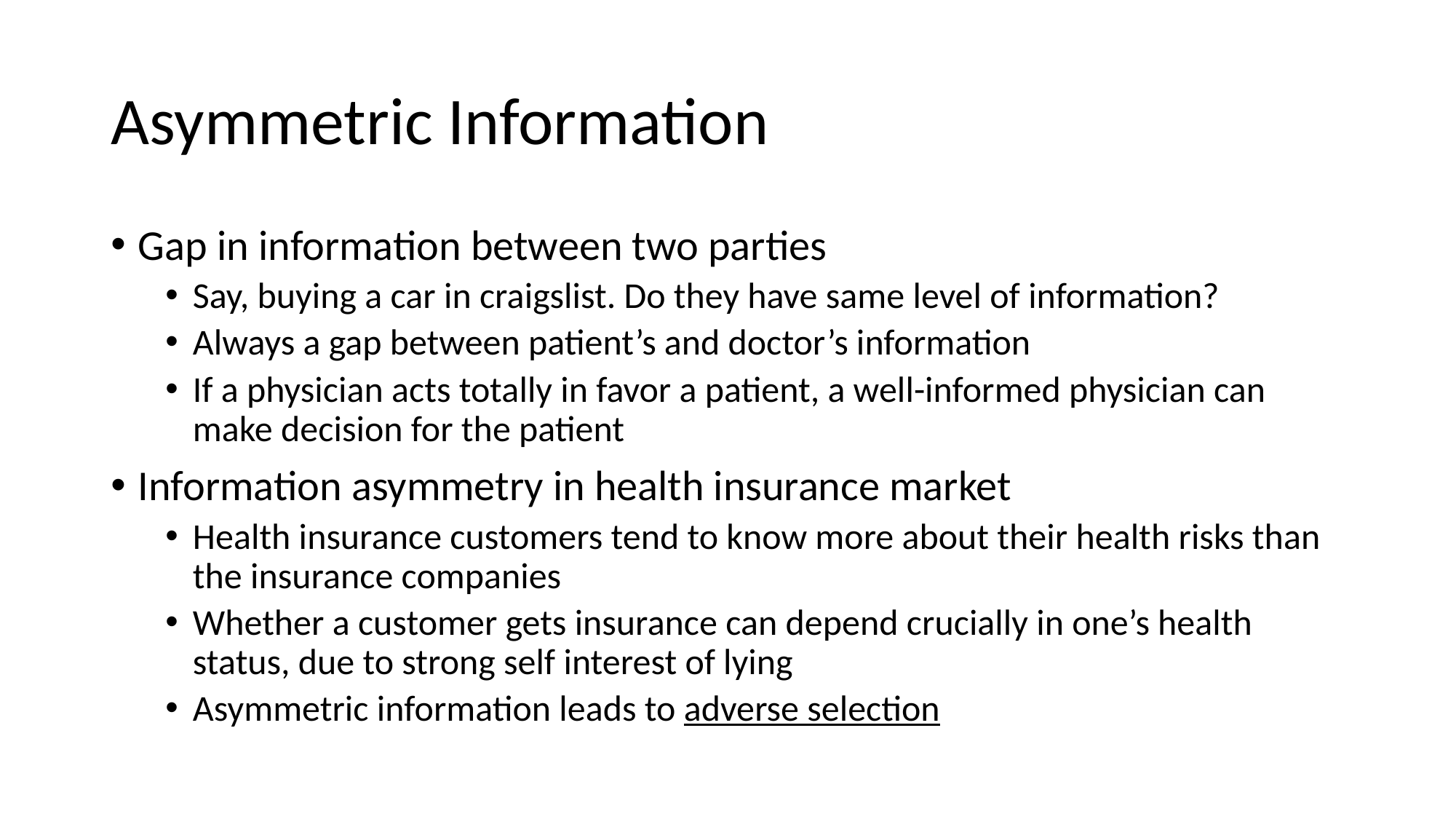

# Asymmetric Information
Gap in information between two parties
Say, buying a car in craigslist. Do they have same level of information?
Always a gap between patient’s and doctor’s information
If a physician acts totally in favor a patient, a well-informed physician can make decision for the patient
Information asymmetry in health insurance market
Health insurance customers tend to know more about their health risks than the insurance companies
Whether a customer gets insurance can depend crucially in one’s health status, due to strong self interest of lying
Asymmetric information leads to adverse selection